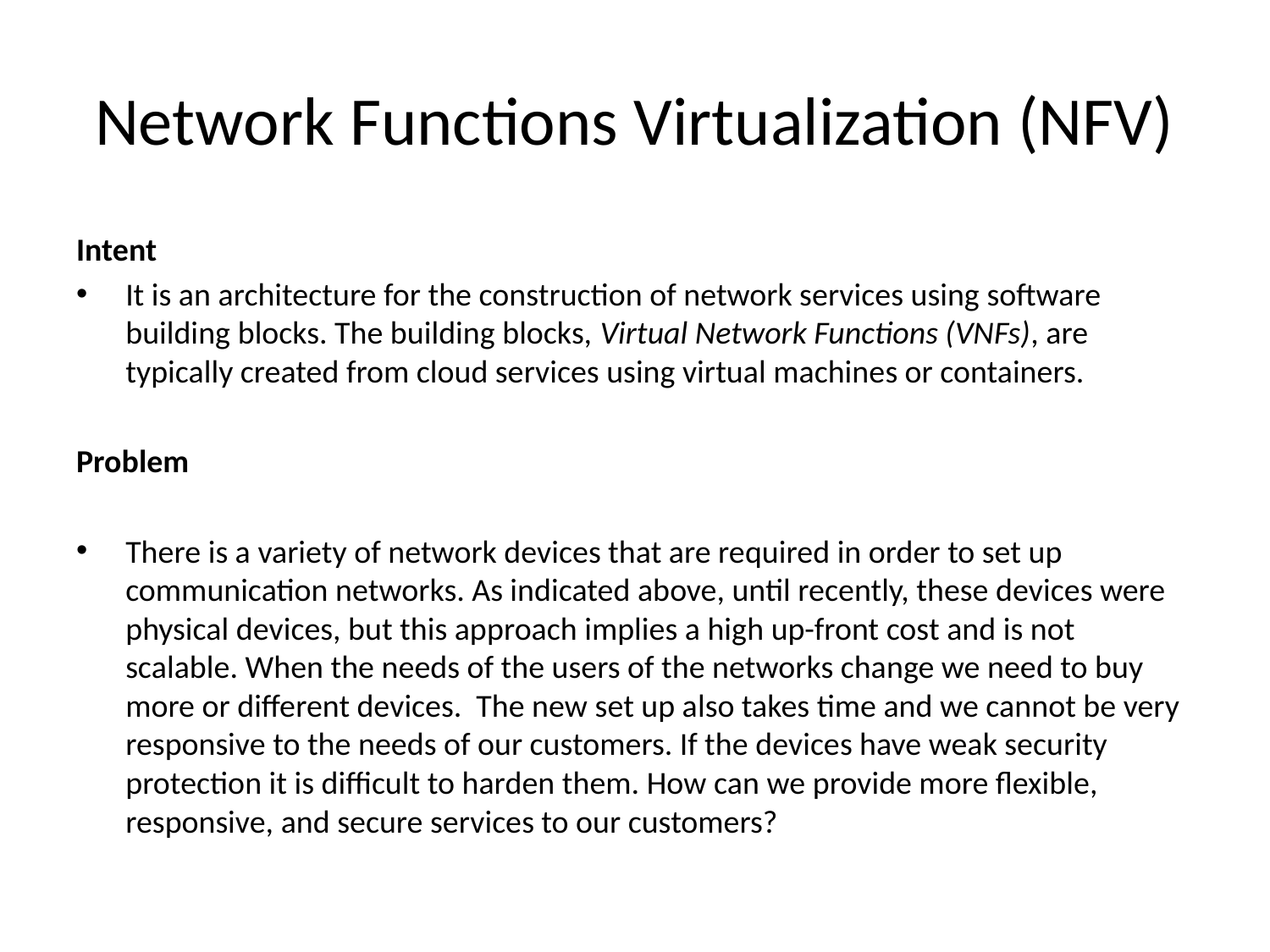

# Network Functions Virtualization (NFV)
Intent
It is an architecture for the construction of network services using software building blocks. The building blocks, Virtual Network Functions (VNFs), are typically created from cloud services using virtual machines or containers.

Problem

There is a variety of network devices that are required in order to set up communication networks. As indicated above, until recently, these devices were physical devices, but this approach implies a high up-front cost and is not scalable. When the needs of the users of the networks change we need to buy more or different devices.  The new set up also takes time and we cannot be very responsive to the needs of our customers. If the devices have weak security protection it is difficult to harden them. How can we provide more flexible, responsive, and secure services to our customers?